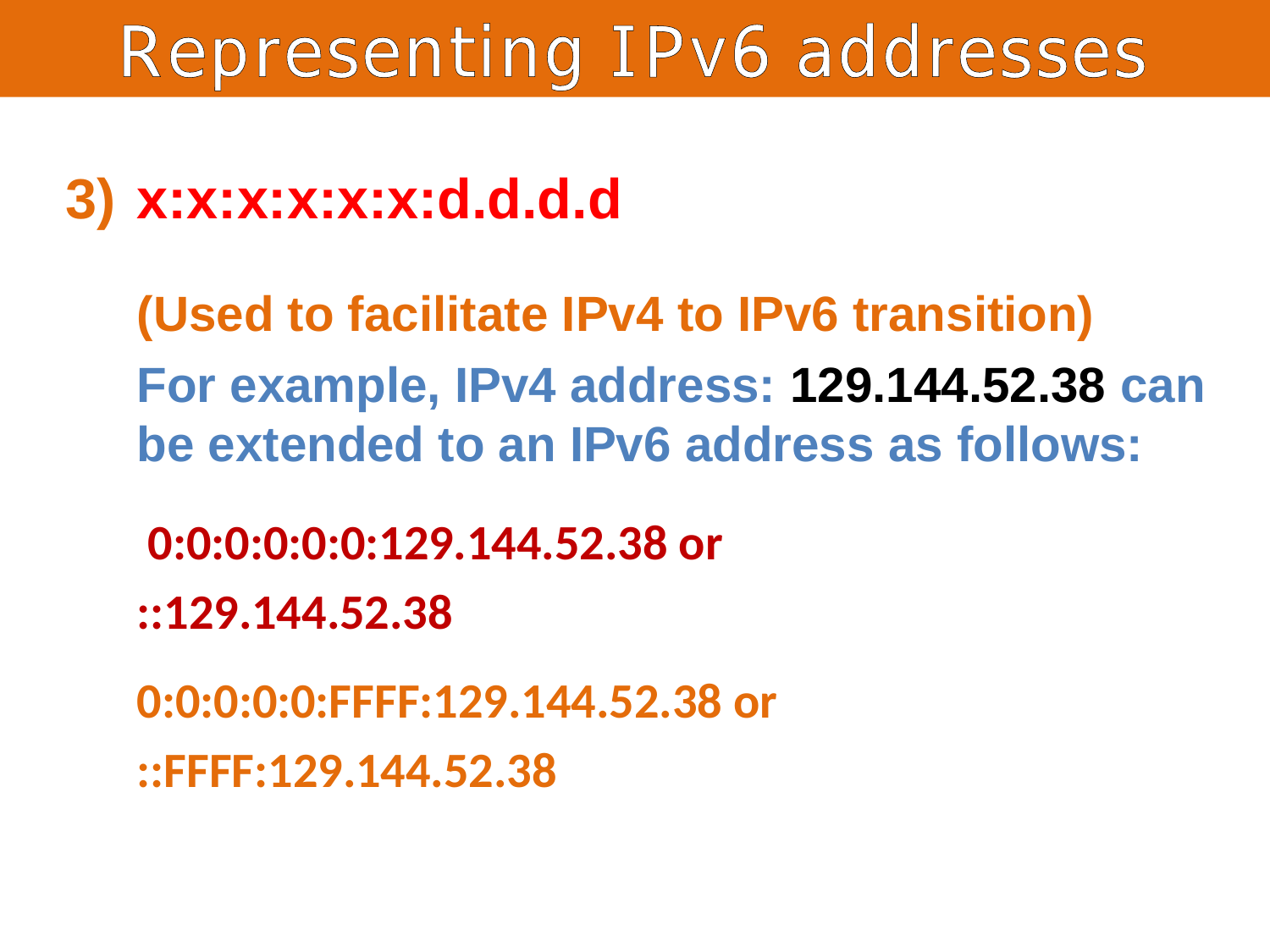

Representing IPv6 addresses
x:x:x:x:x:x:d.d.d.d
	(Used to facilitate IPv4 to IPv6 transition)
	For example, IPv4 address: 129.144.52.38 can be extended to an IPv6 address as follows:
	 0:0:0:0:0:0:129.144.52.38 or
	::129.144.52.38

	0:0:0:0:0:FFFF:129.144.52.38 or
	::FFFF:129.144.52.38